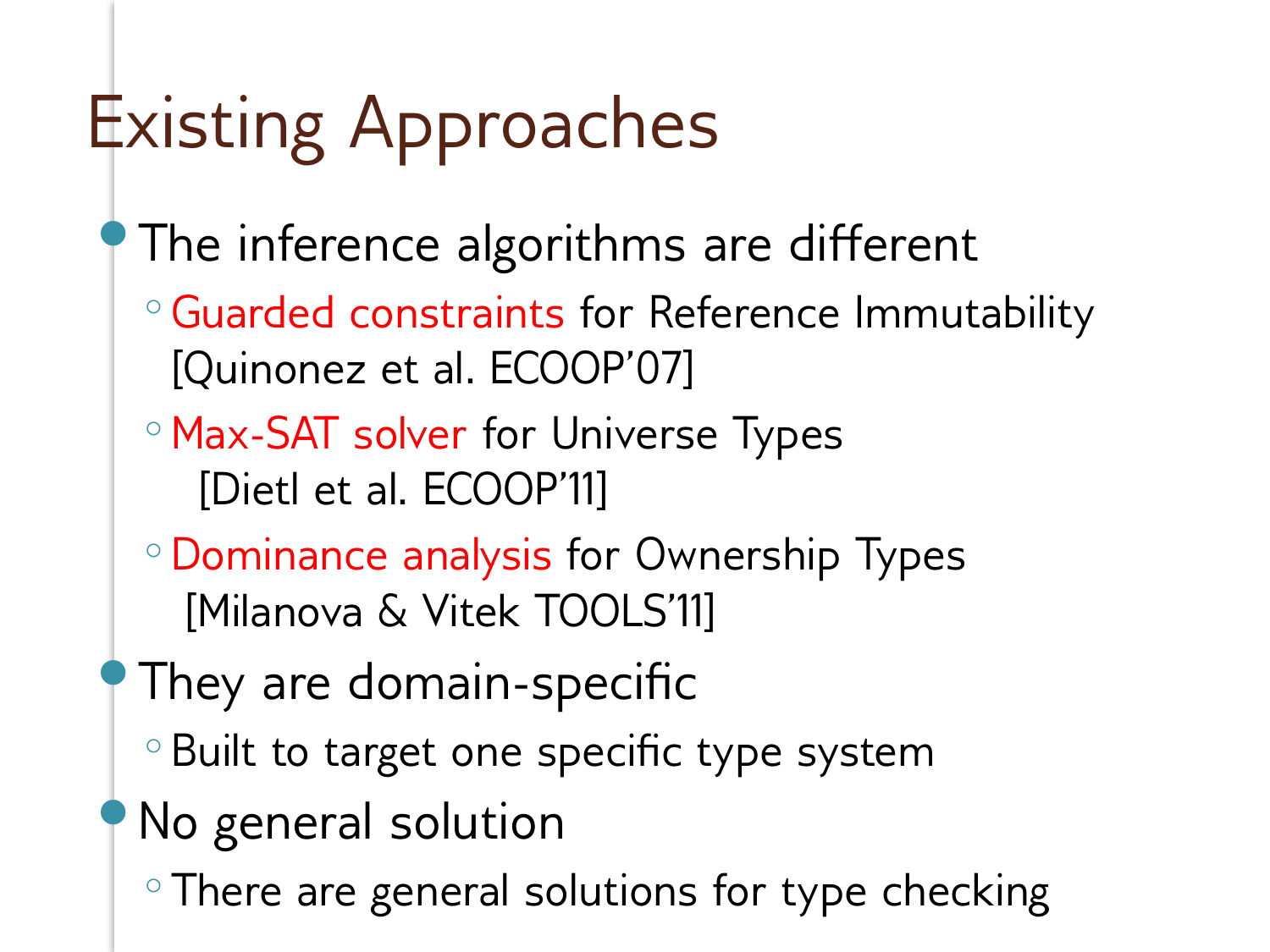

# Existing Approaches
The inference algorithms are different
Guarded constraints for Reference Immutability       [Quinonez et al. ECOOP’07]
Max-SAT solver for Universe Types                           [Dietl et al. ECOOP’11]
Dominance analysis for Ownership Types                 [Milanova & Vitek TOOLS’11]
They are domain-specific
Built to target one specific type system
No general solution
There are general solutions for type checking